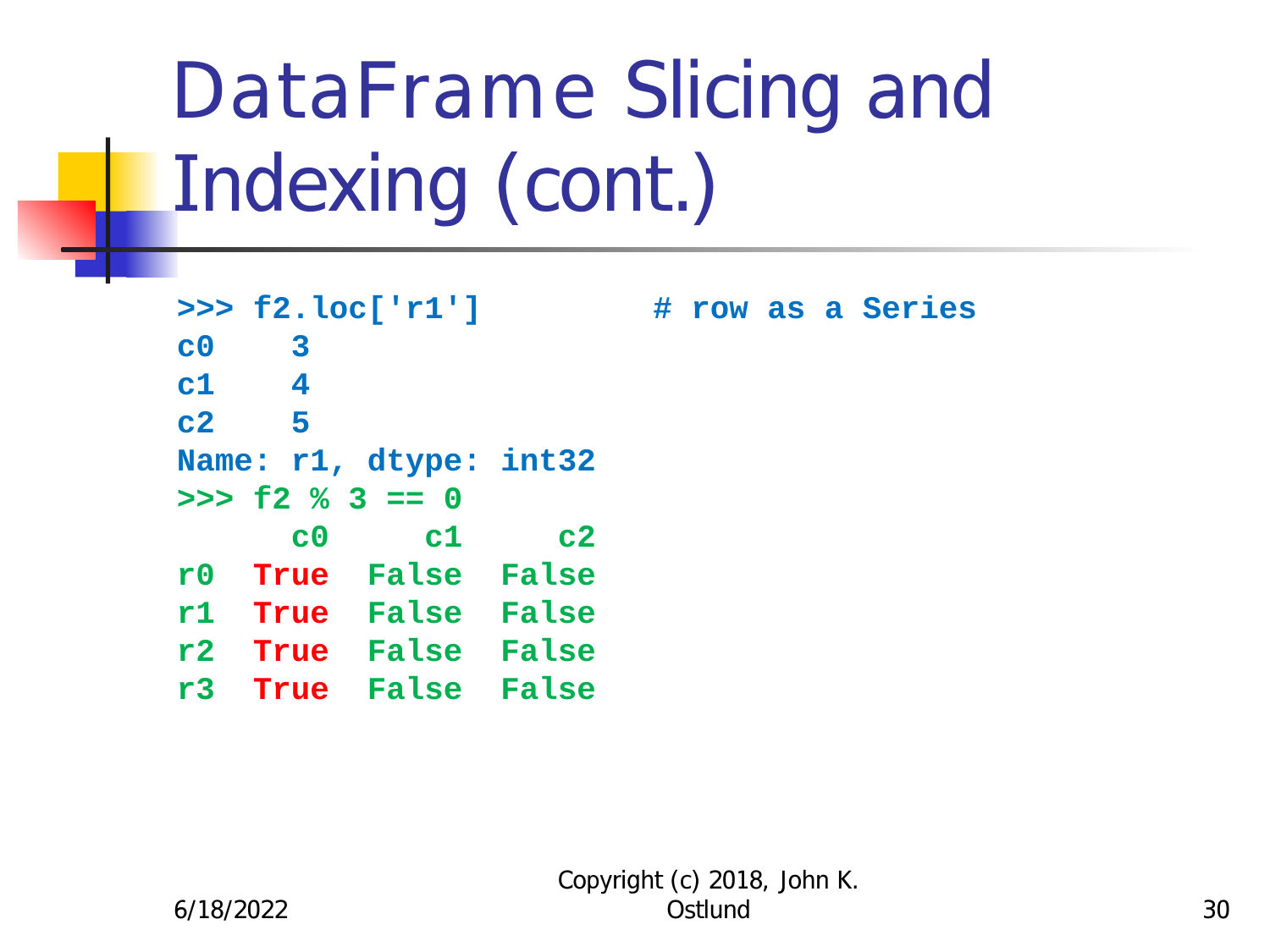

# DataFrame Slicing and Indexing (cont.)
>>> f2.loc['r1']         # row as a Series
c0    3
c1    4
c2    5
Name: r1, dtype: int32
>>> f2 % 3 == 0
      c0     c1     c2
r0  True  False  False
r1  True  False  False
r2  True  False  False
r3  True  False  False
6/18/2022
Copyright (c) 2018, John K. Ostlund
30